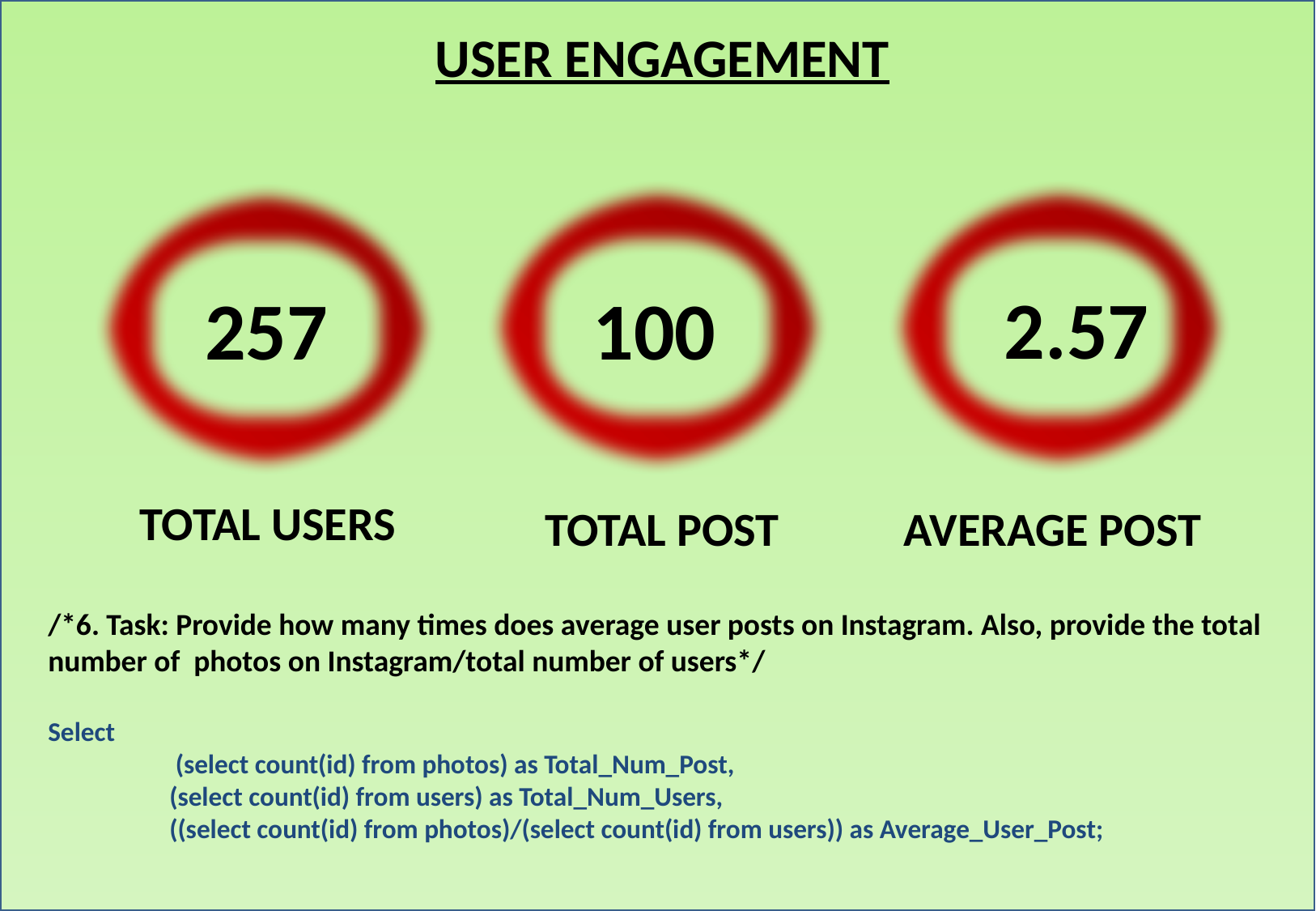

USER ENGAGEMENT

2.57
257
100
TOTAL USERS
TOTAL POST
AVERAGE POST
/*6. Task: Provide how many times does average user posts on Instagram. Also, provide the total number of  photos on Instagram/total number of users*/

Select
	 (select count(id) from photos) as Total_Num_Post,
       	(select count(id) from users) as Total_Num_Users,
       	((select count(id) from photos)/(select count(id) from users)) as Average_User_Post;